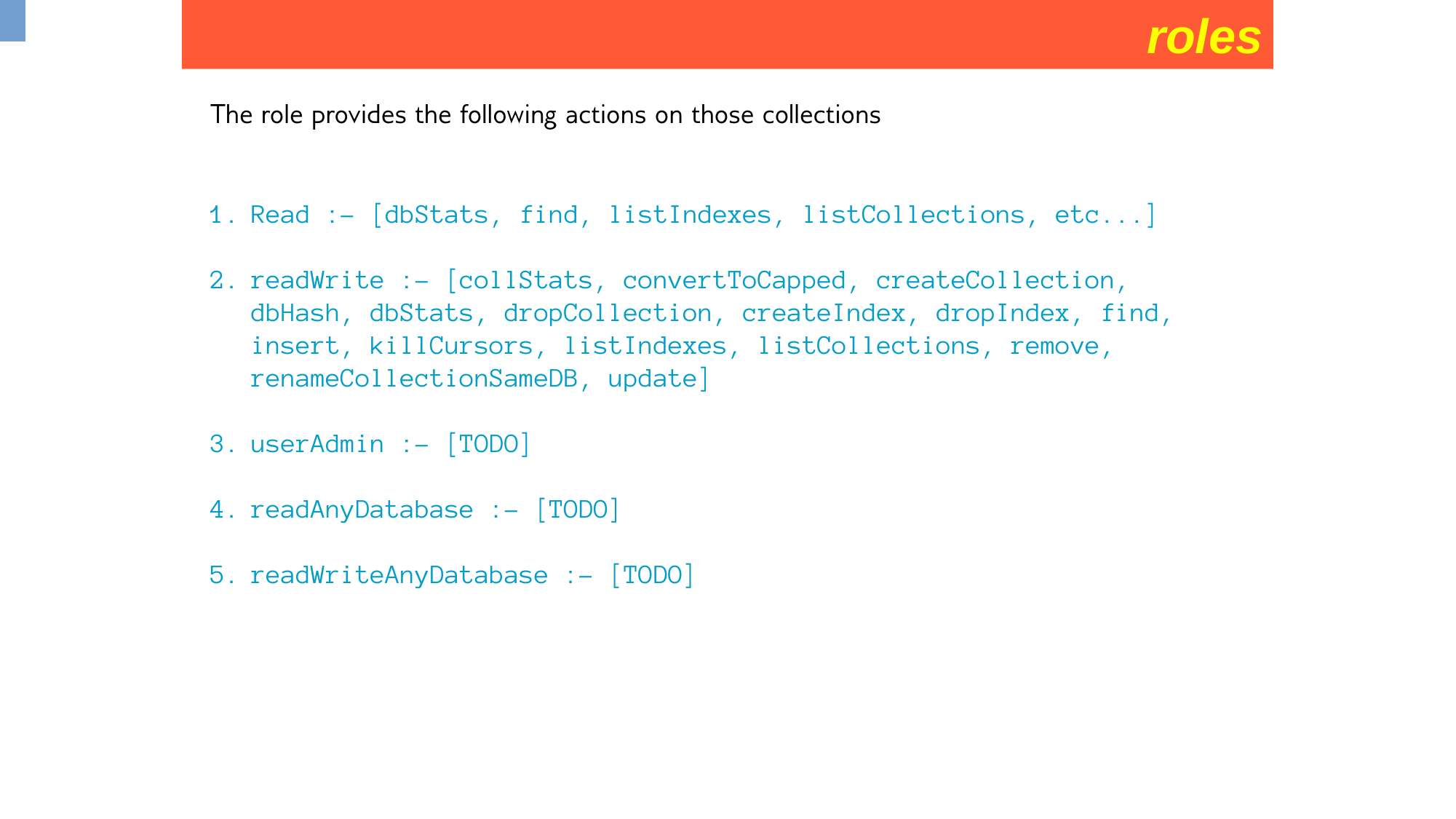

roles
The role provides the following actions on those collections
Read :- [dbStats, find, listIndexes, listCollections, etc...]

readWrite :- [collStats, convertToCapped, createCollection, dbHash, dbStats, dropCollection, createIndex, dropIndex, find, insert, killCursors, listIndexes, listCollections, remove, renameCollectionSameDB, update]

userAdmin :- [TODO]

readAnyDatabase :- [TODO]

readWriteAnyDatabase :- [TODO]